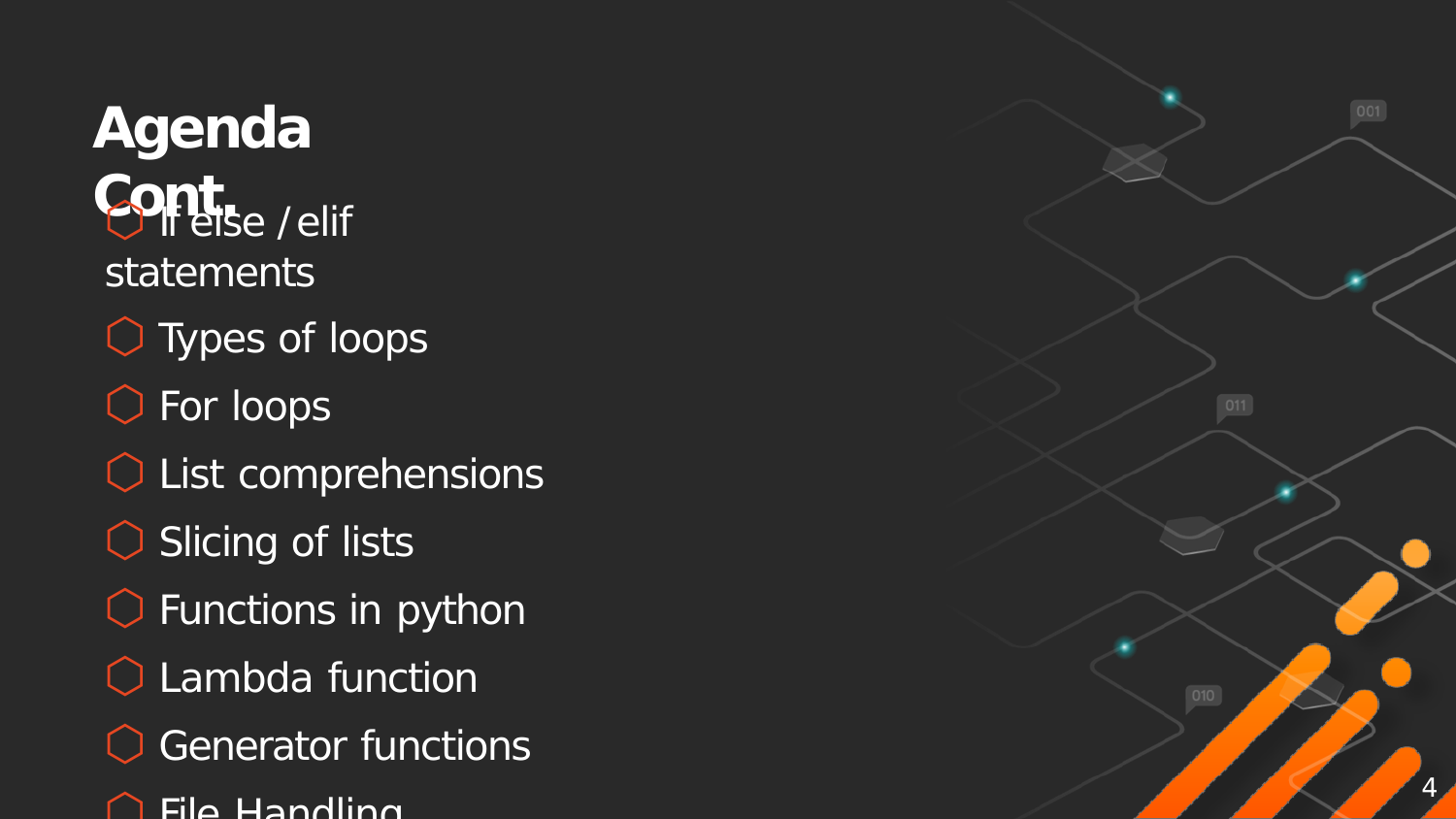

# Agenda Cont.
⬡ If else / elif statements
⬡ Types of loops
⬡ For loops
⬡ List comprehensions
⬡ Slicing of lists
⬡ Functions in python
⬡ Lambda function
⬡ Generator functions
⬡ File Handling
4